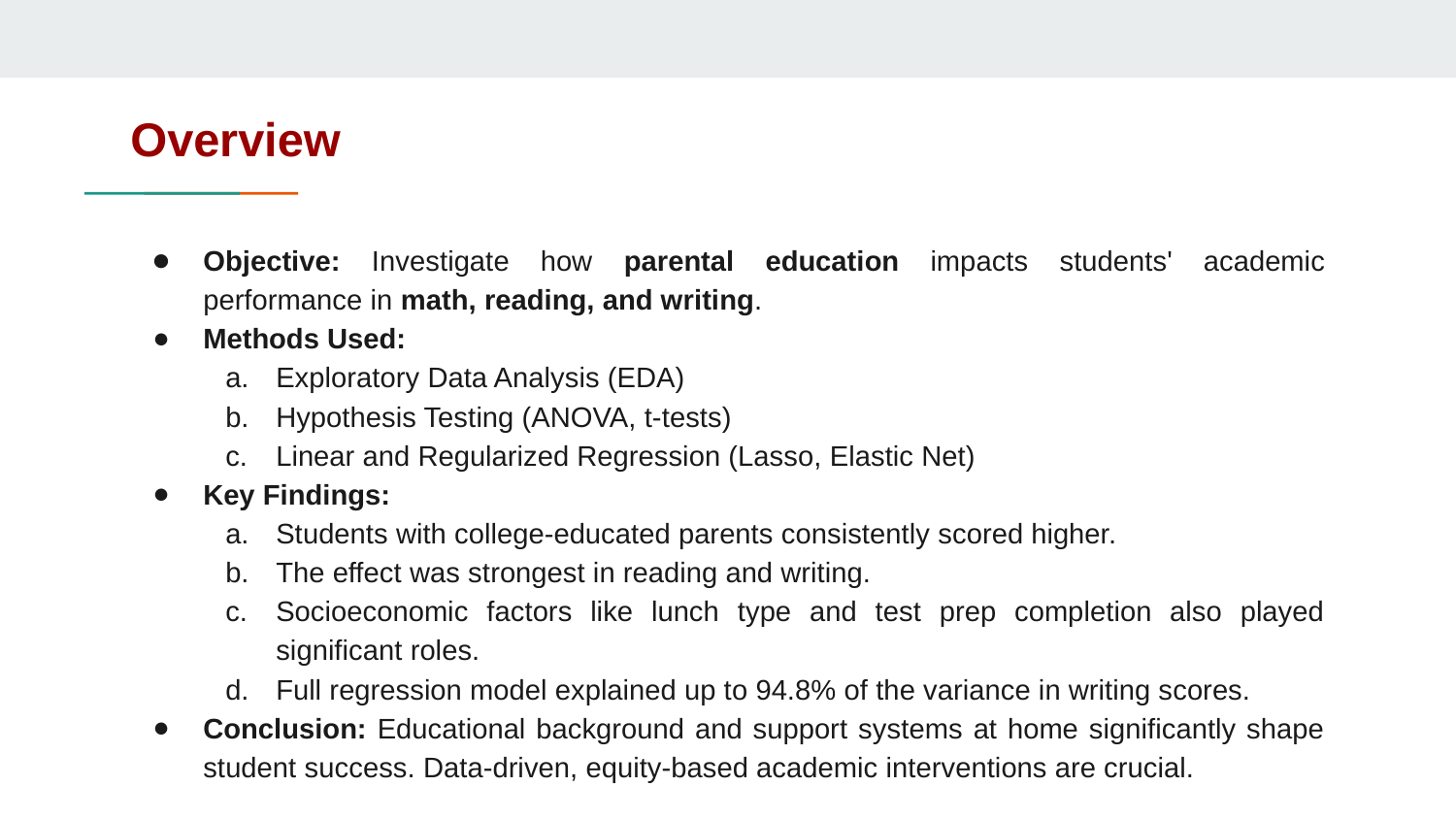

# Overview
Objective: Investigate how parental education impacts students' academic performance in math, reading, and writing.
Methods Used:
Exploratory Data Analysis (EDA)
Hypothesis Testing (ANOVA, t-tests)
Linear and Regularized Regression (Lasso, Elastic Net)
Key Findings:
Students with college-educated parents consistently scored higher.
The effect was strongest in reading and writing.
Socioeconomic factors like lunch type and test prep completion also played significant roles.
Full regression model explained up to 94.8% of the variance in writing scores.
Conclusion: Educational background and support systems at home significantly shape student success. Data-driven, equity-based academic interventions are crucial.